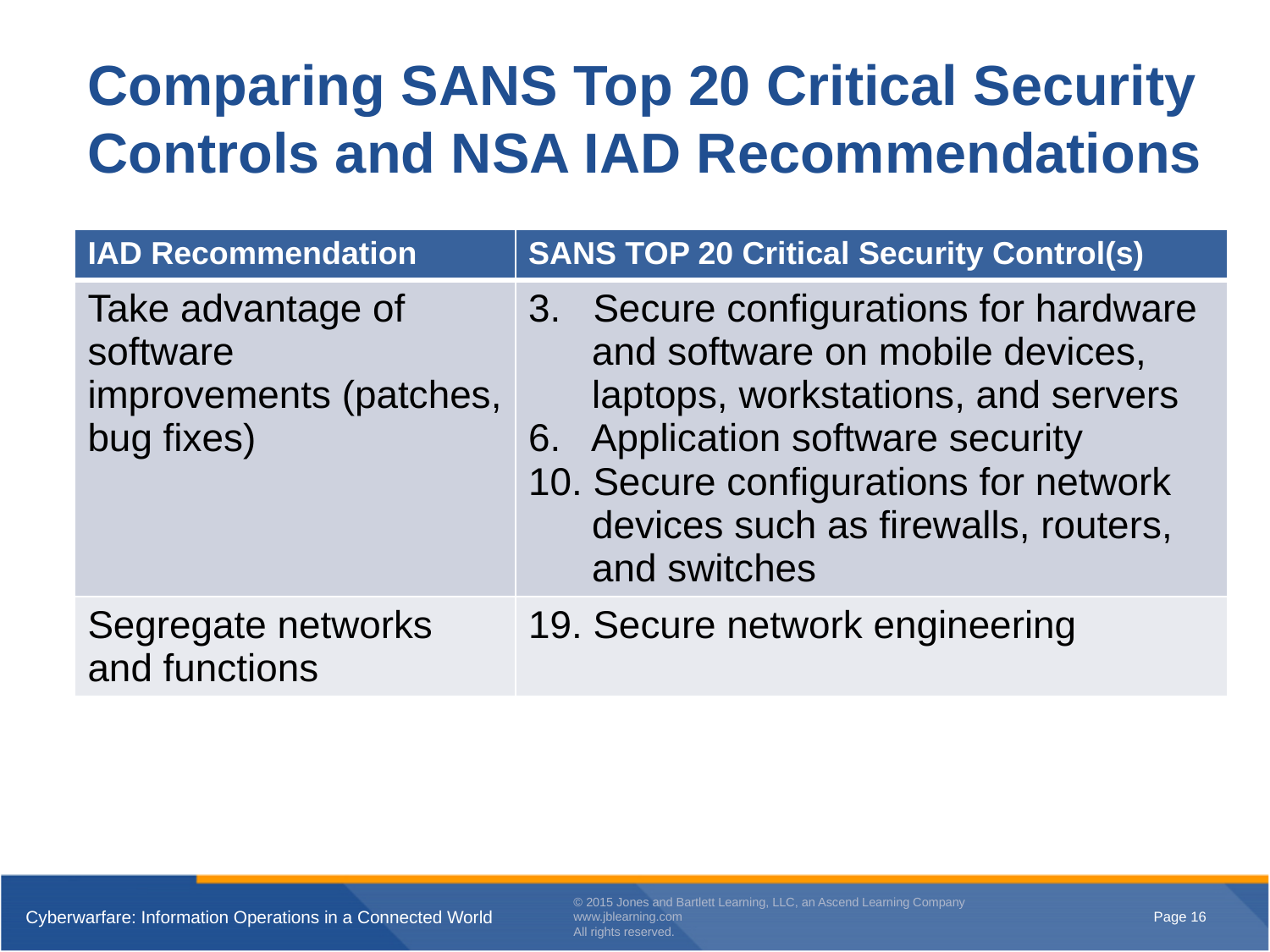

# Comparing SANS Top 20 Critical Security Controls and NSA IAD Recommendations
| IAD Recommendation | SANS TOP 20 Critical Security Control(s) |
| --- | --- |
| Take advantage of software improvements (patches, bug fixes) | 3. Secure configurations for hardware and software on mobile devices, laptops, workstations, and servers 6. Application software security 10. Secure configurations for network devices such as firewalls, routers, and switches |
| Segregate networks and functions | 19. Secure network engineering |